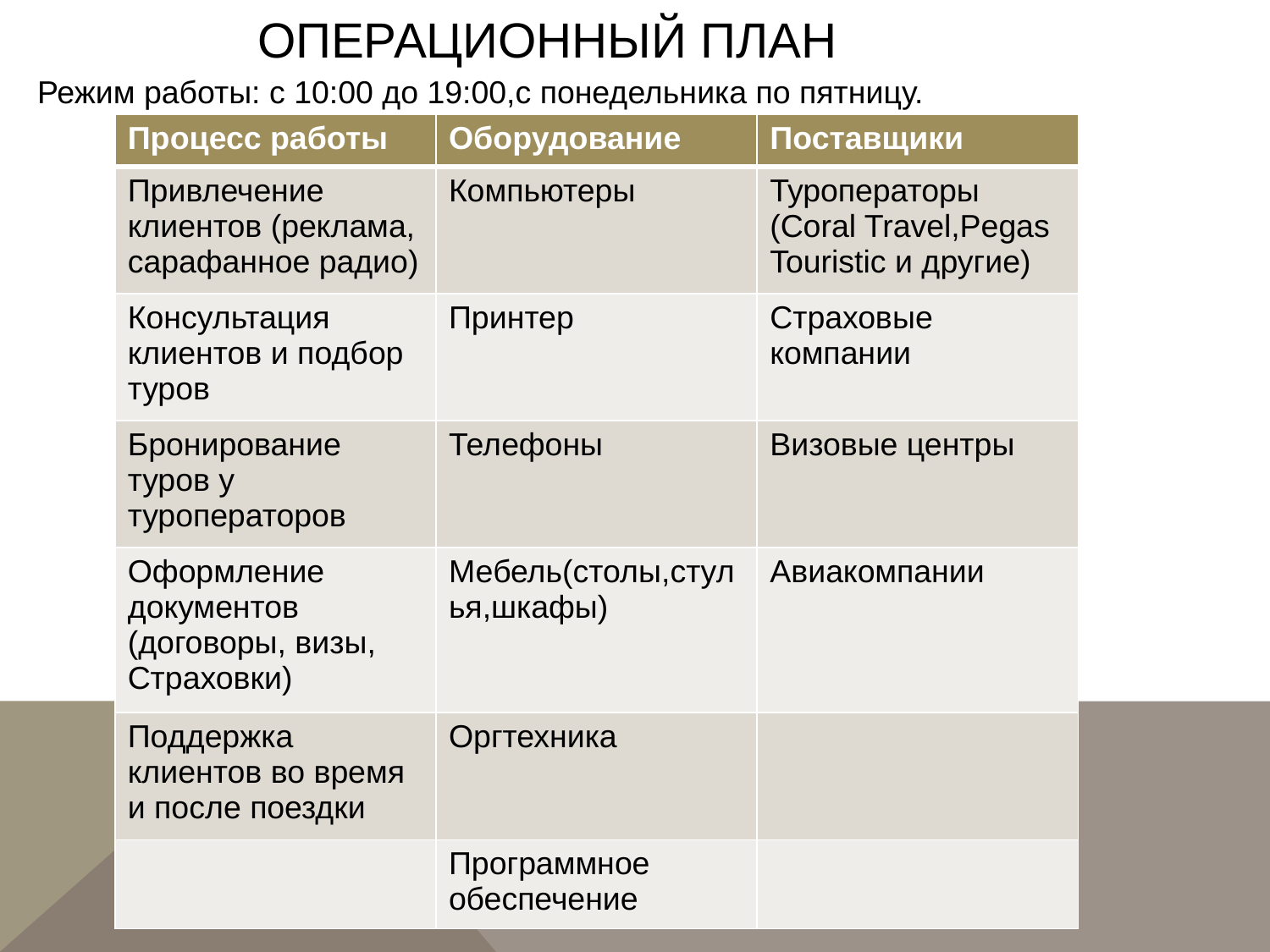

# Операционный план
Режим работы: с 10:00 до 19:00,с понедельника по пятницу.
| Процесс работы | Оборудование | Поставщики |
| --- | --- | --- |
| Привлечение клиентов (реклама, сарафанное радио) | Компьютеры | Туроператоры (Coral Travel,Pegas Touristic и другие) |
| Консультация клиентов и подбор туров | Принтер | Страховые компании |
| Бронирование туров у туроператоров | Телефоны | Визовые центры |
| Оформление документов (договоры, визы, Страховки) | Мебель(столы,стулья,шкафы) | Авиакомпании |
| Поддержка клиентов во время и после поездки | Оргтехника |  |
|  | Программное обеспечение |  |